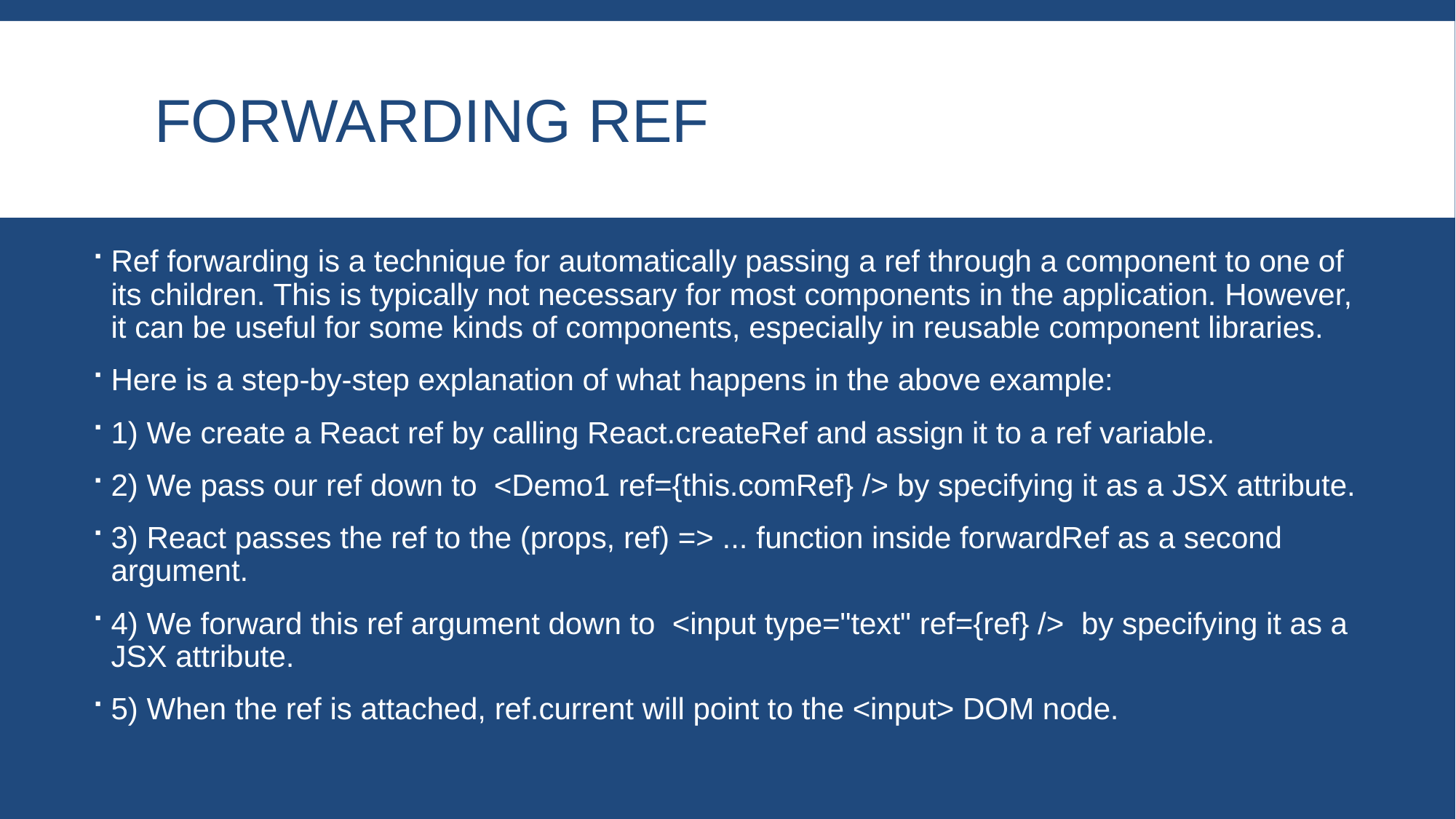

# Forwarding ref
Ref forwarding is a technique for automatically passing a ref through a component to one of its children. This is typically not necessary for most components in the application. However, it can be useful for some kinds of components, especially in reusable component libraries.
Here is a step-by-step explanation of what happens in the above example:
1) We create a React ref by calling React.createRef and assign it to a ref variable.
2) We pass our ref down to  <Demo1 ref={this.comRef} /> by specifying it as a JSX attribute.
3) React passes the ref to the (props, ref) => ... function inside forwardRef as a second argument.
4) We forward this ref argument down to  <input type="text" ref={ref} />  by specifying it as a JSX attribute.
5) When the ref is attached, ref.current will point to the <input> DOM node.